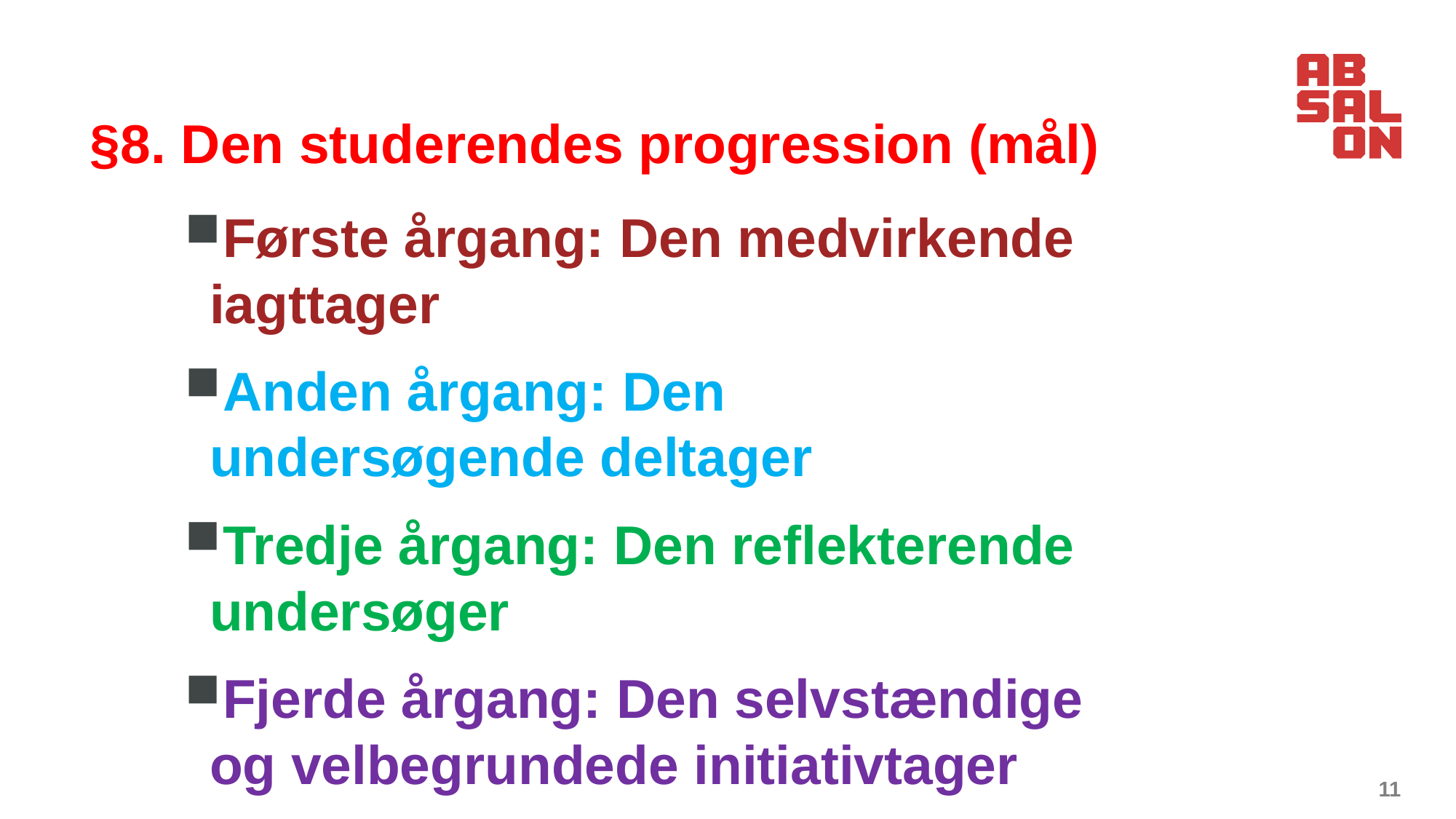

# §8. Den studerendes progression (mål)
Første årgang: Den medvirkende iagttager
Anden årgang: Den undersøgende deltager
Tredje årgang: Den reflekterende undersøger
Fjerde årgang: Den selvstændige og velbegrundede initiativtager
11
4. februar 2024